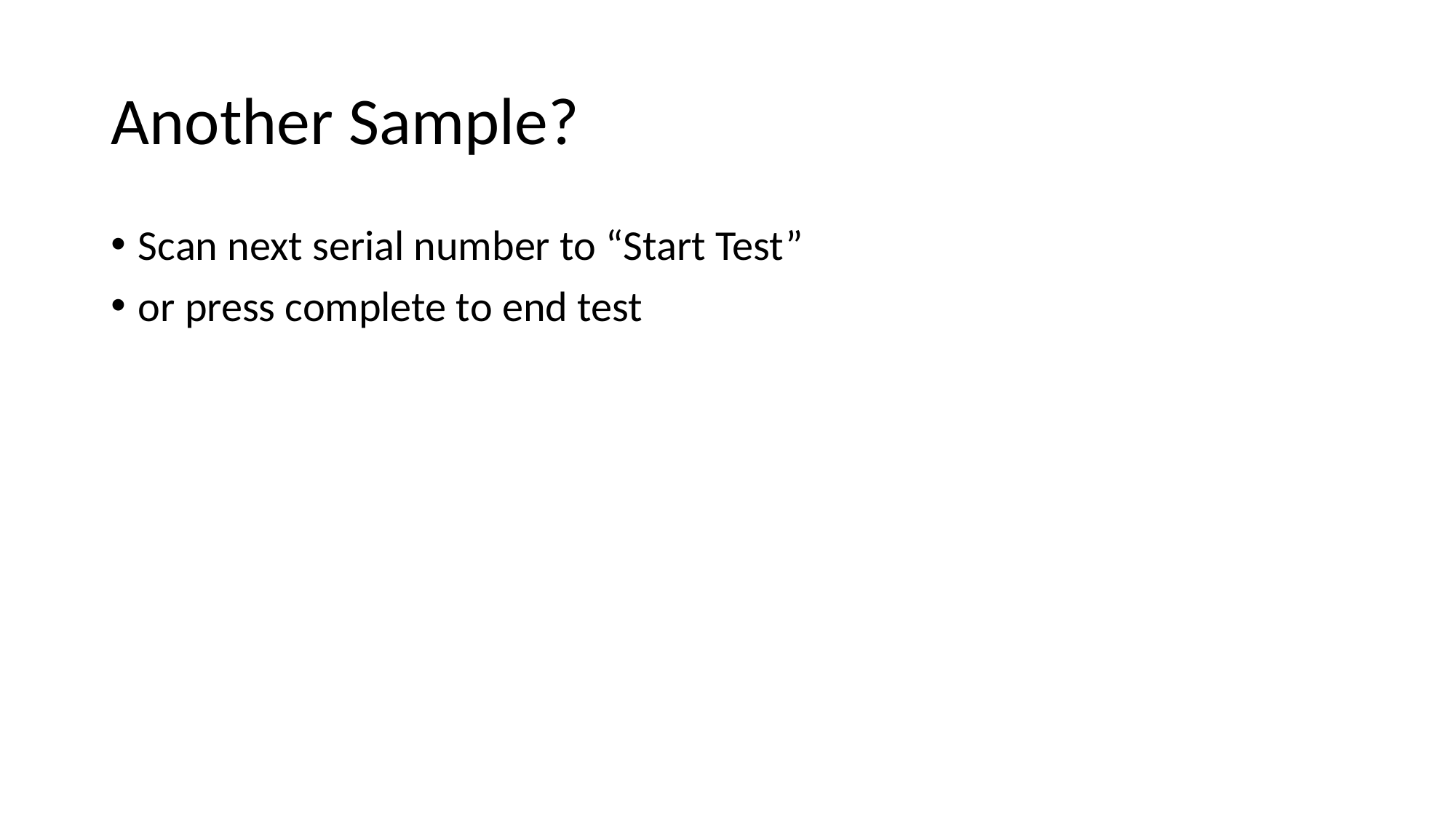

# Another Sample?
Scan next serial number to “Start Test”
or press complete to end test